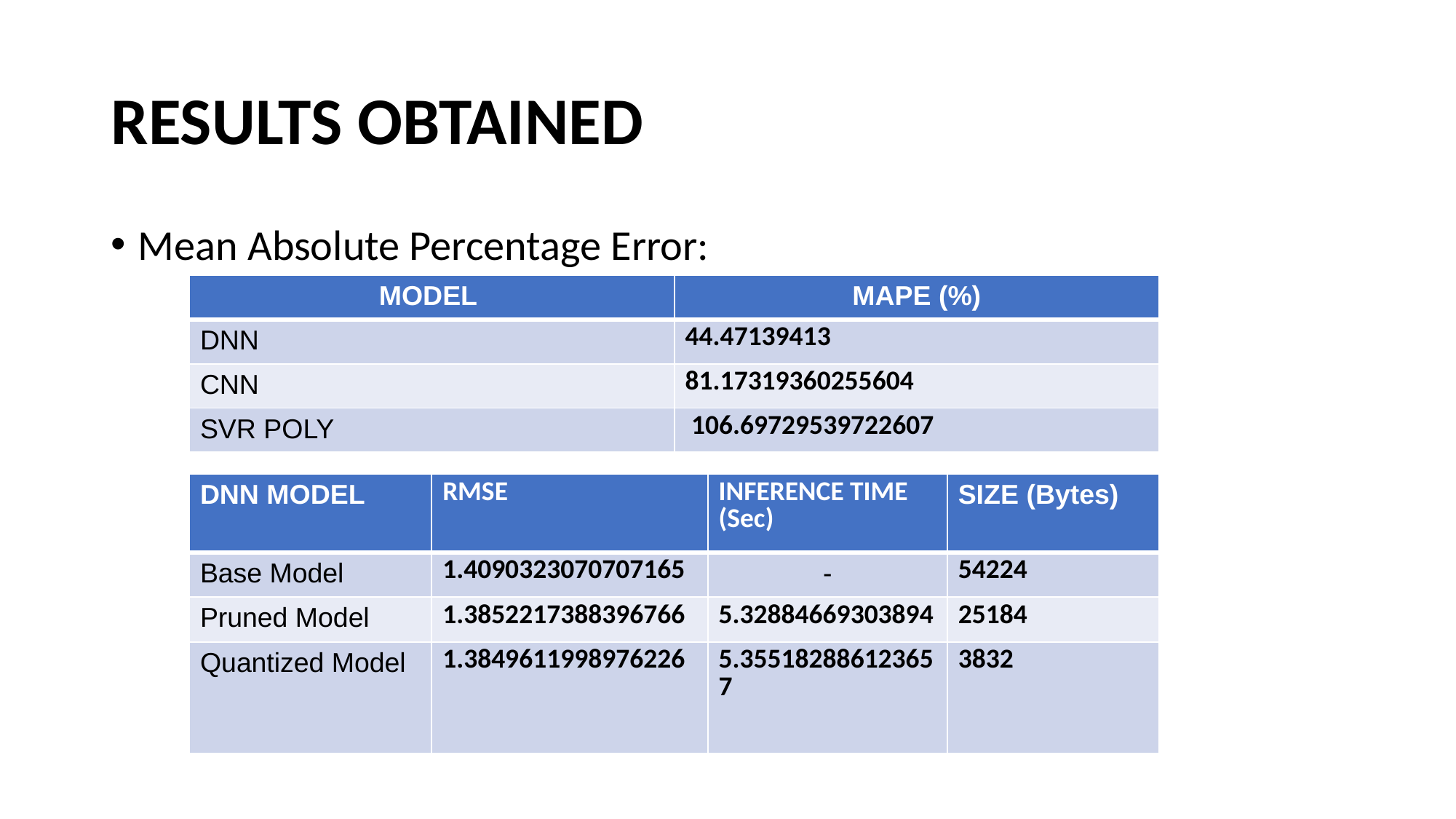

# RESULTS OBTAINED
Mean Absolute Percentage Error:

| MODEL | MAPE (%) |
| --- | --- |
| DNN | 44.47139413 |
| CNN | 81.17319360255604 |
| SVR POLY | 106.69729539722607 |
| DNN MODEL | RMSE | INFERENCE TIME (Sec) | SIZE (Bytes) |
| --- | --- | --- | --- |
| Base Model | 1.4090323070707165 | - | 54224 |
| Pruned Model | 1.3852217388396766 | 5.32884669303894 | 25184 |
| Quantized Model | 1.3849611998976226 | 5.355182886123657 | 3832 |